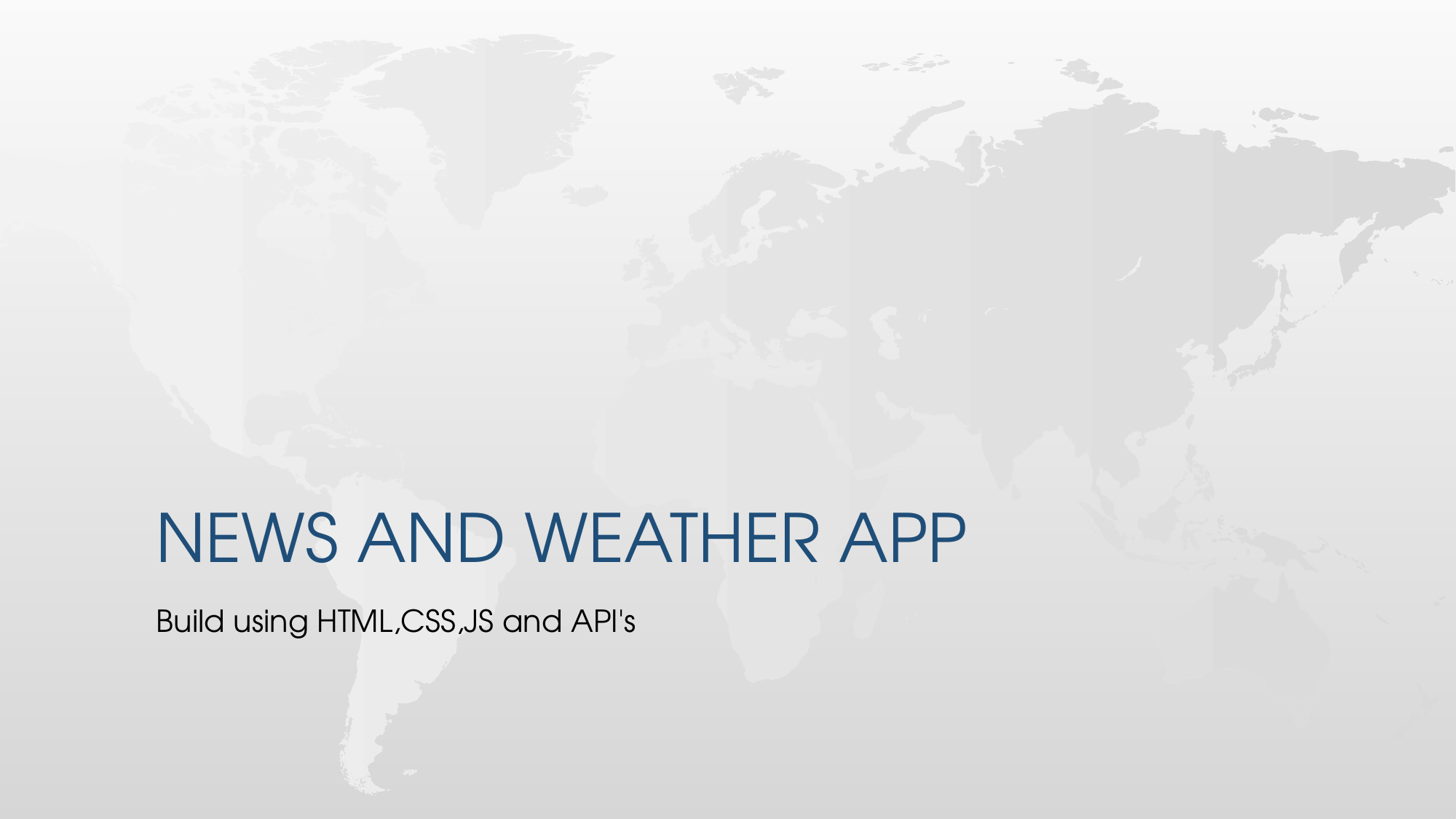

# News and Weather app
Build using HTML,CSS,JS and API's